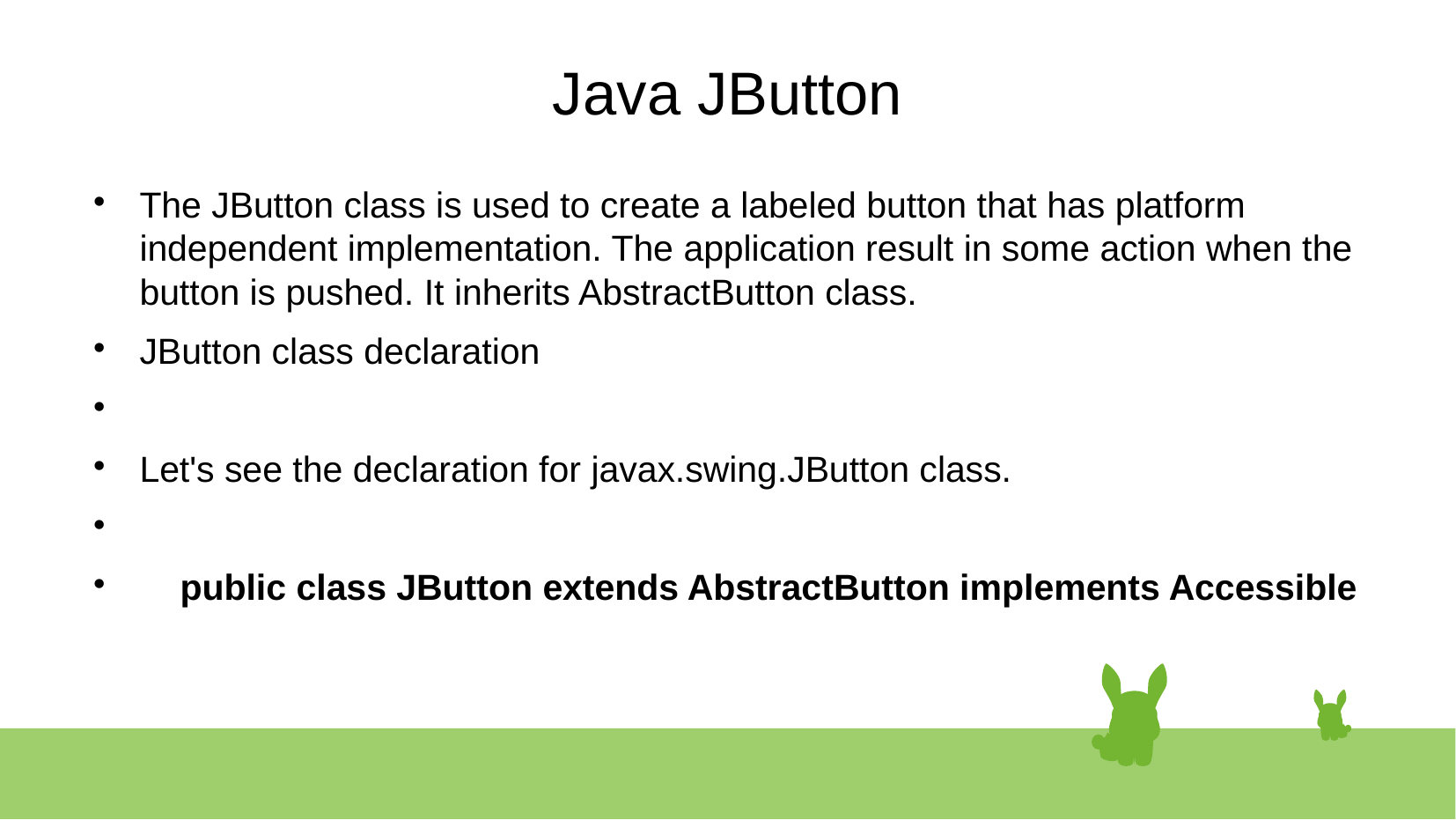

# Java JButton
The JButton class is used to create a labeled button that has platform independent implementation. The application result in some action when the button is pushed. It inherits AbstractButton class.
JButton class declaration

Let's see the declaration for javax.swing.JButton class.

    public class JButton extends AbstractButton implements Accessible